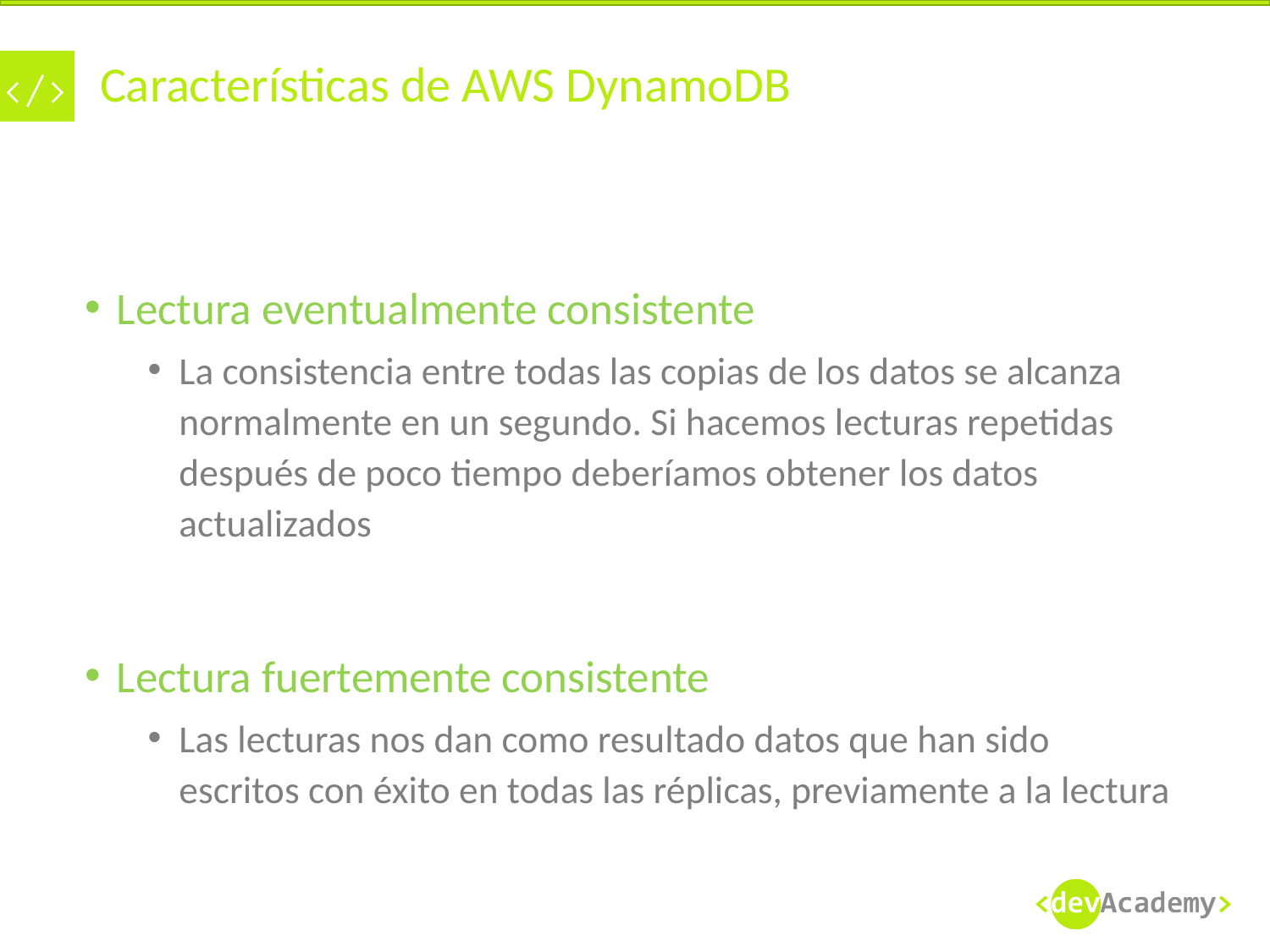

# Características de AWS DynamoDB
Lectura eventualmente consistente
La consistencia entre todas las copias de los datos se alcanza normalmente en un segundo. Si hacemos lecturas repetidas después de poco tiempo deberíamos obtener los datos actualizados

Lectura fuertemente consistente
Las lecturas nos dan como resultado datos que han sido escritos con éxito en todas las réplicas, previamente a la lectura